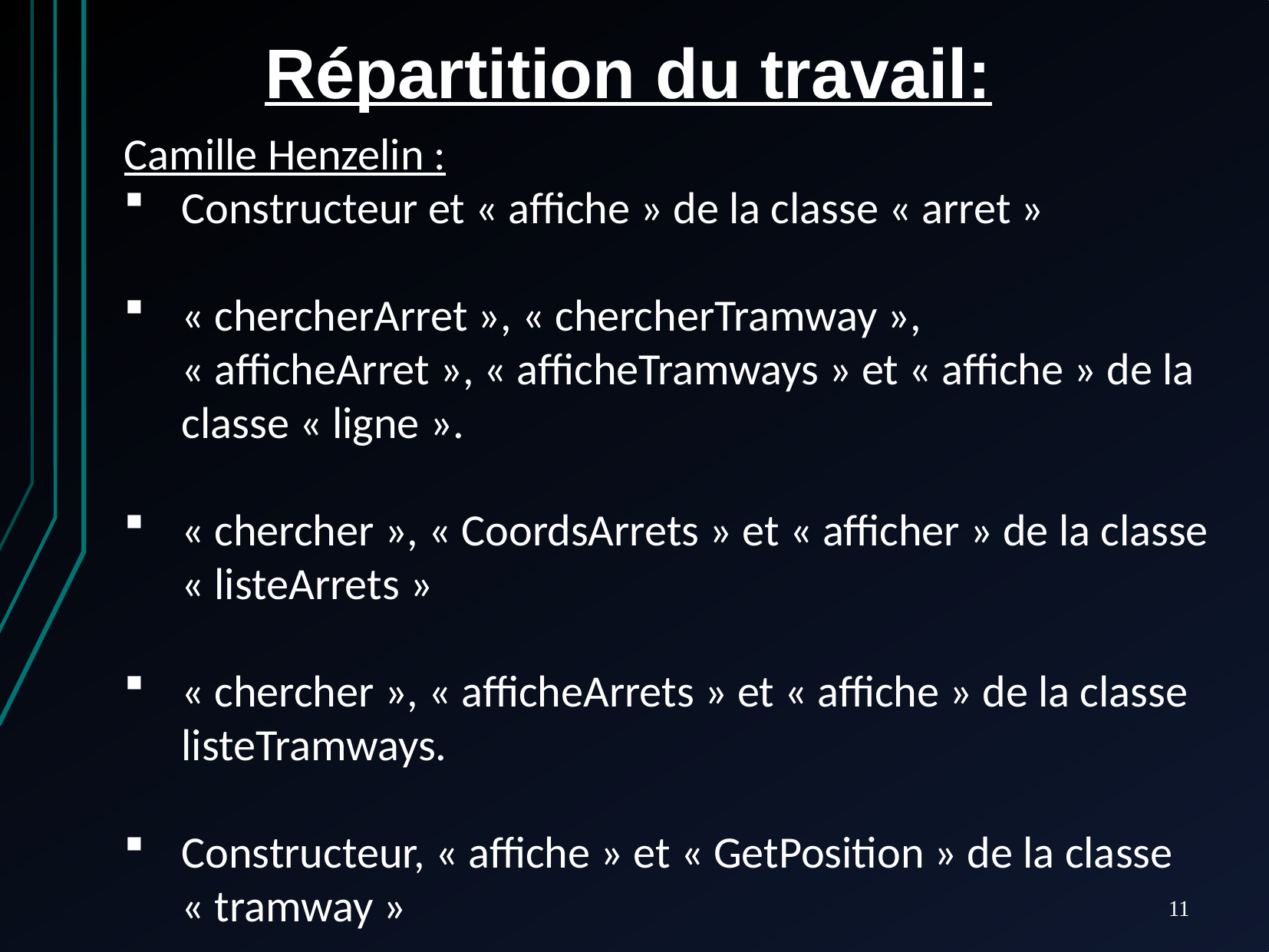

Répartition du travail:
Camille Henzelin :
Constructeur et « affiche » de la classe « arret »

« chercherArret », « chercherTramway », « afficheArret », « afficheTramways » et « affiche » de la classe « ligne ».

« chercher », « CoordsArrets » et « afficher » de la classe « listeArrets »

« chercher », « afficheArrets » et « affiche » de la classe listeTramways.

Constructeur, « affiche » et « GetPosition » de la classe « tramway »
11